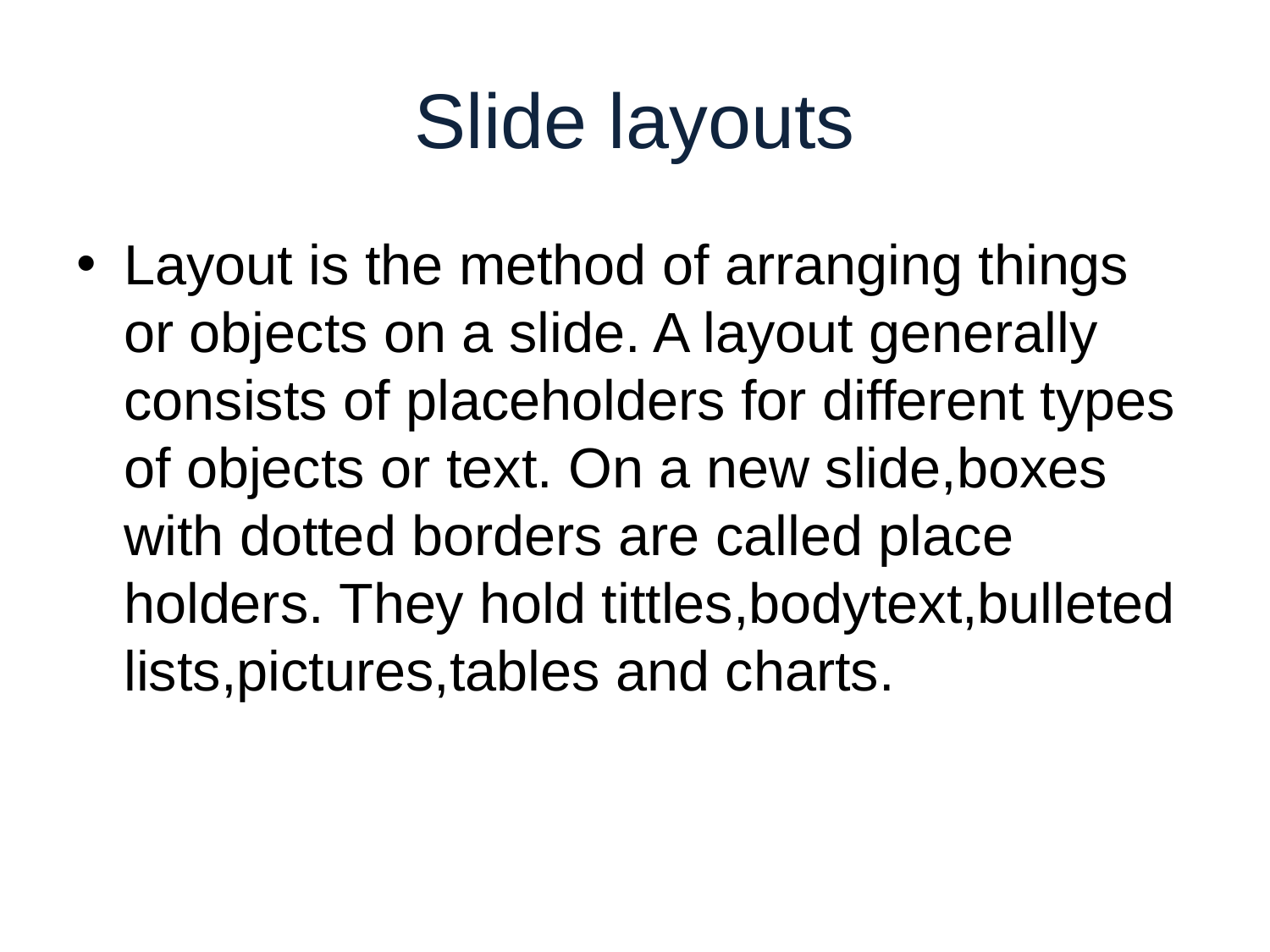

# Slide layouts
Layout is the method of arranging things or objects on a slide. A layout generally consists of placeholders for different types of objects or text. On a new slide,boxes with dotted borders are called place holders. They hold tittles,bodytext,bulleted lists,pictures,tables and charts.